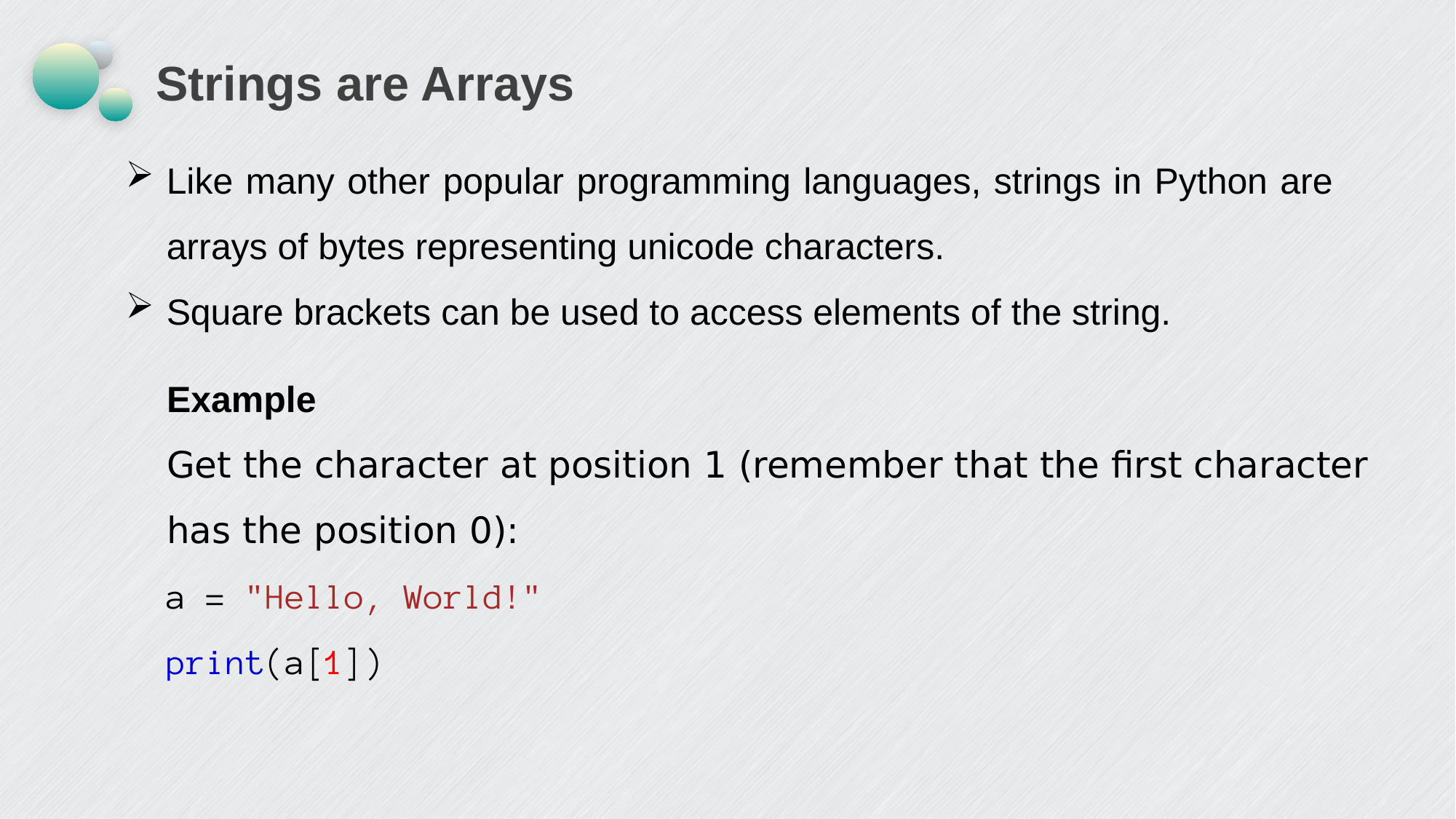

# Strings are Arrays
Like many other popular programming languages, strings in Python are arrays of bytes representing unicode characters.
Square brackets can be used to access elements of the string.
Example
Get the character at position 1 (remember that the first character has the position 0):
a = "Hello, World!"
print(a[1])